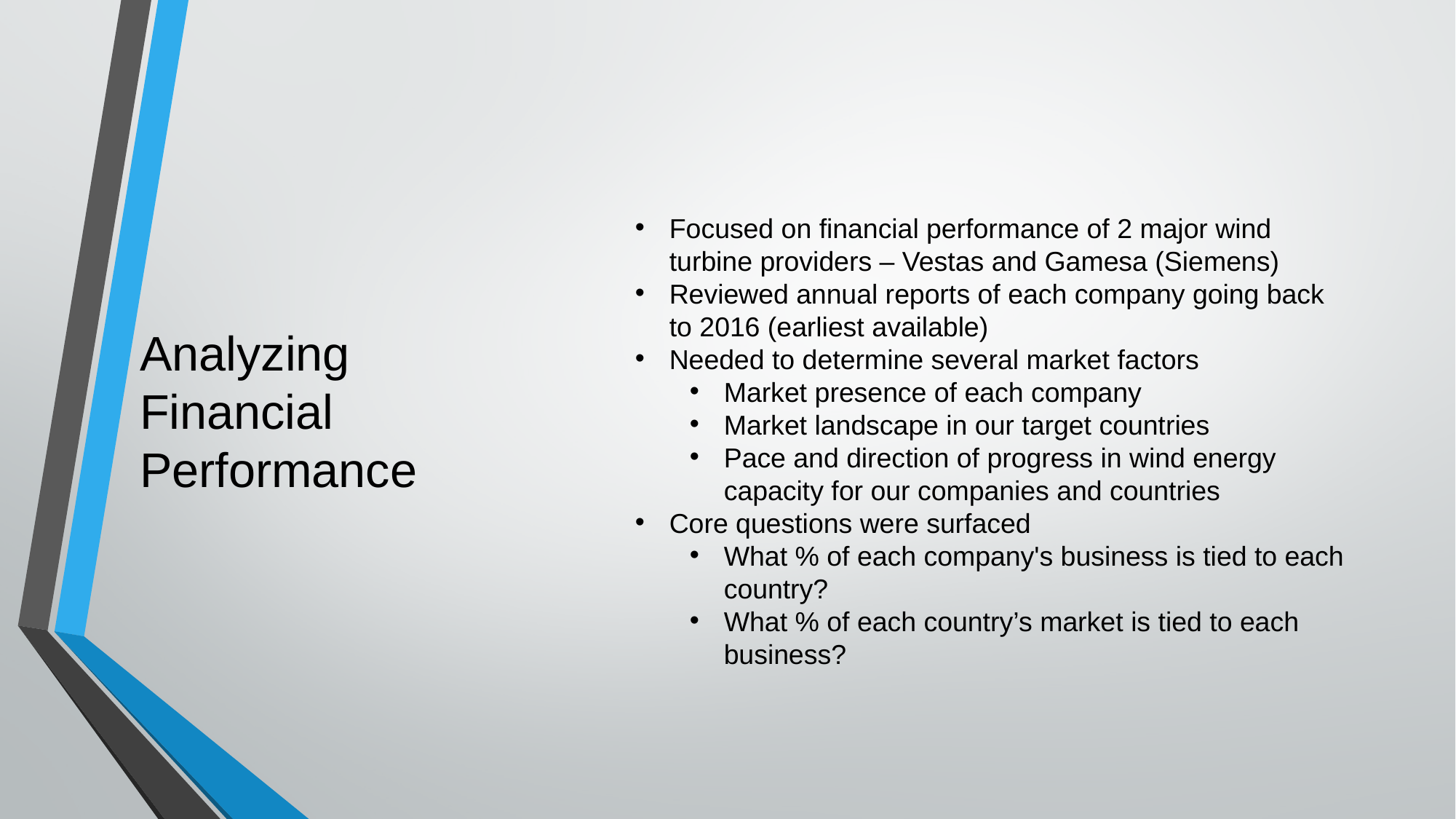

# Analyzing Financial Performance

Focused on financial performance of 2 major wind turbine providers – Vestas and Gamesa (Siemens)
Reviewed annual reports of each company going back to 2016 (earliest available)
Needed to determine several market factors
Market presence of each company
Market landscape in our target countries
Pace and direction of progress in wind energy capacity for our companies and countries
Core questions were surfaced
What % of each company's business is tied to each country?
What % of each country’s market is tied to each business?